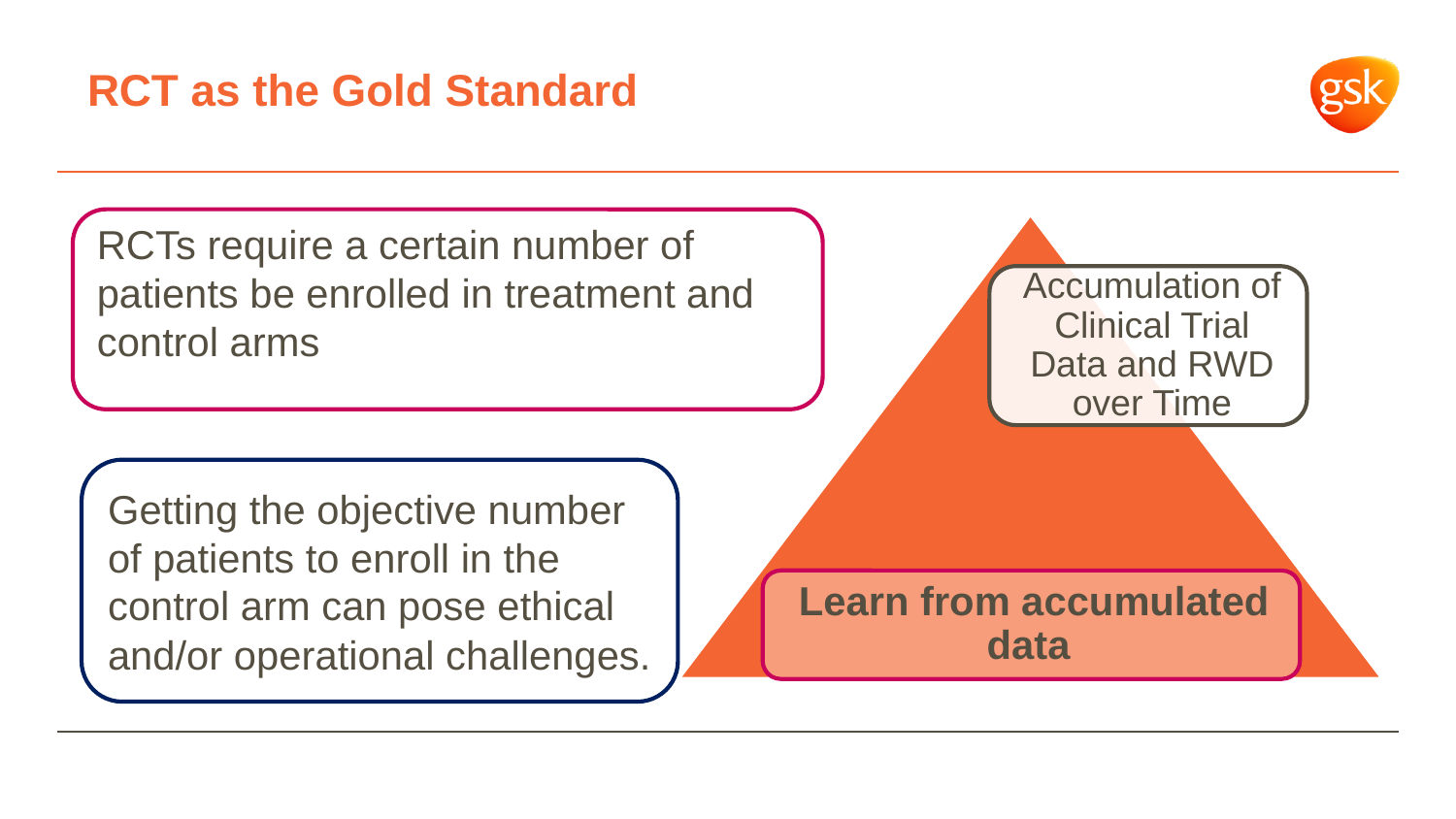

# RCT as the Gold Standard
RCTs require a certain number of patients be enrolled in treatment and control arms

Accumulation of Clinical Trial Data and RWD over Time
Learn from accumulated data

Getting the objective number of patients to enroll in the control arm can pose ethical and/or operational challenges.